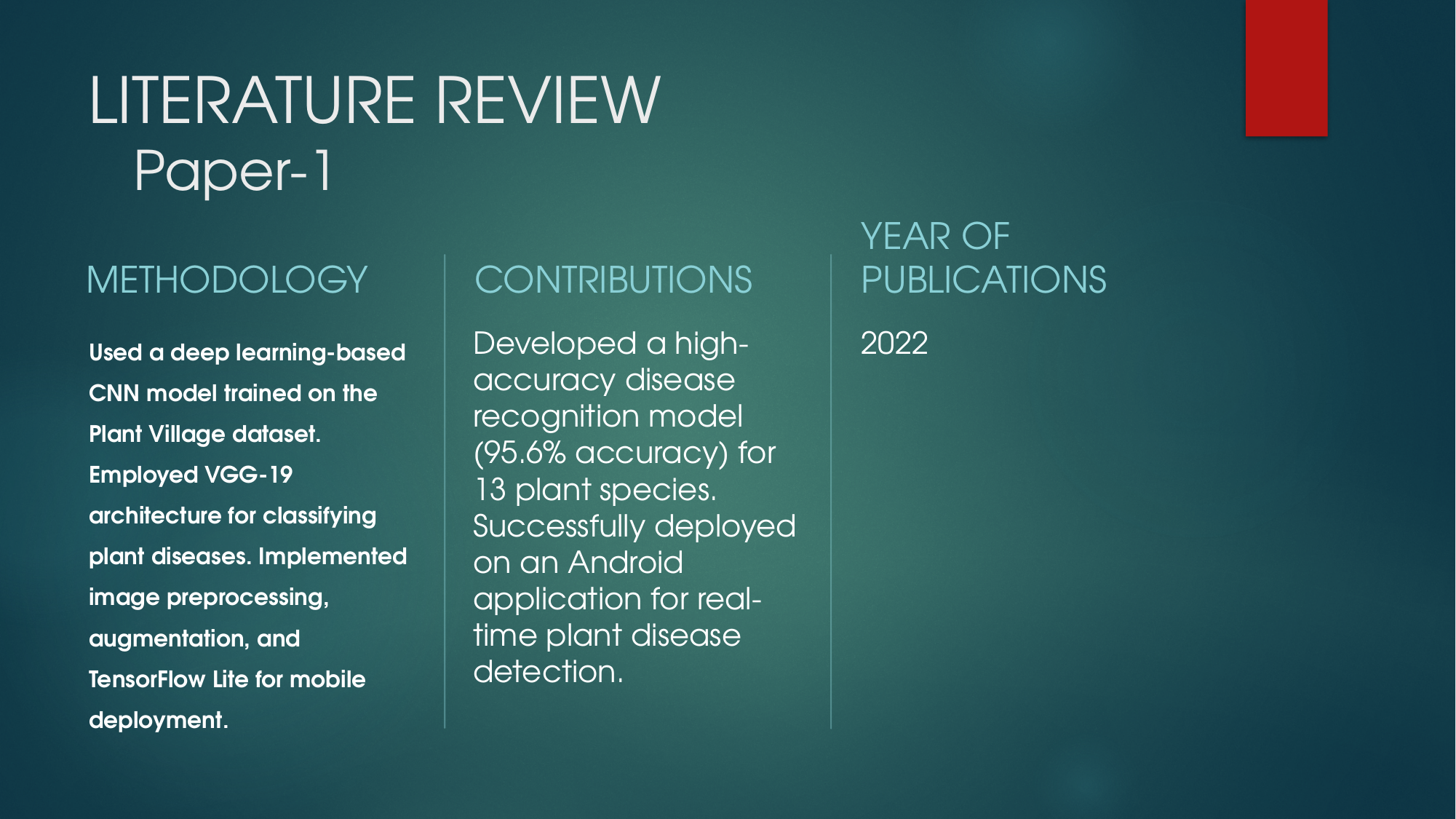

# LITERATURE REVIEW Paper-1
YEAR OF PUBLICATIONS
METHODOLOGY
CONTRIBUTIONS
Used a deep learning-based CNN model trained on the Plant Village dataset. Employed VGG-19 architecture for classifying plant diseases. Implemented image preprocessing, augmentation, and TensorFlow Lite for mobile deployment.
Developed a high-accuracy disease recognition model (95.6% accuracy) for 13 plant species. Successfully deployed on an Android application for real-time plant disease detection.
2022